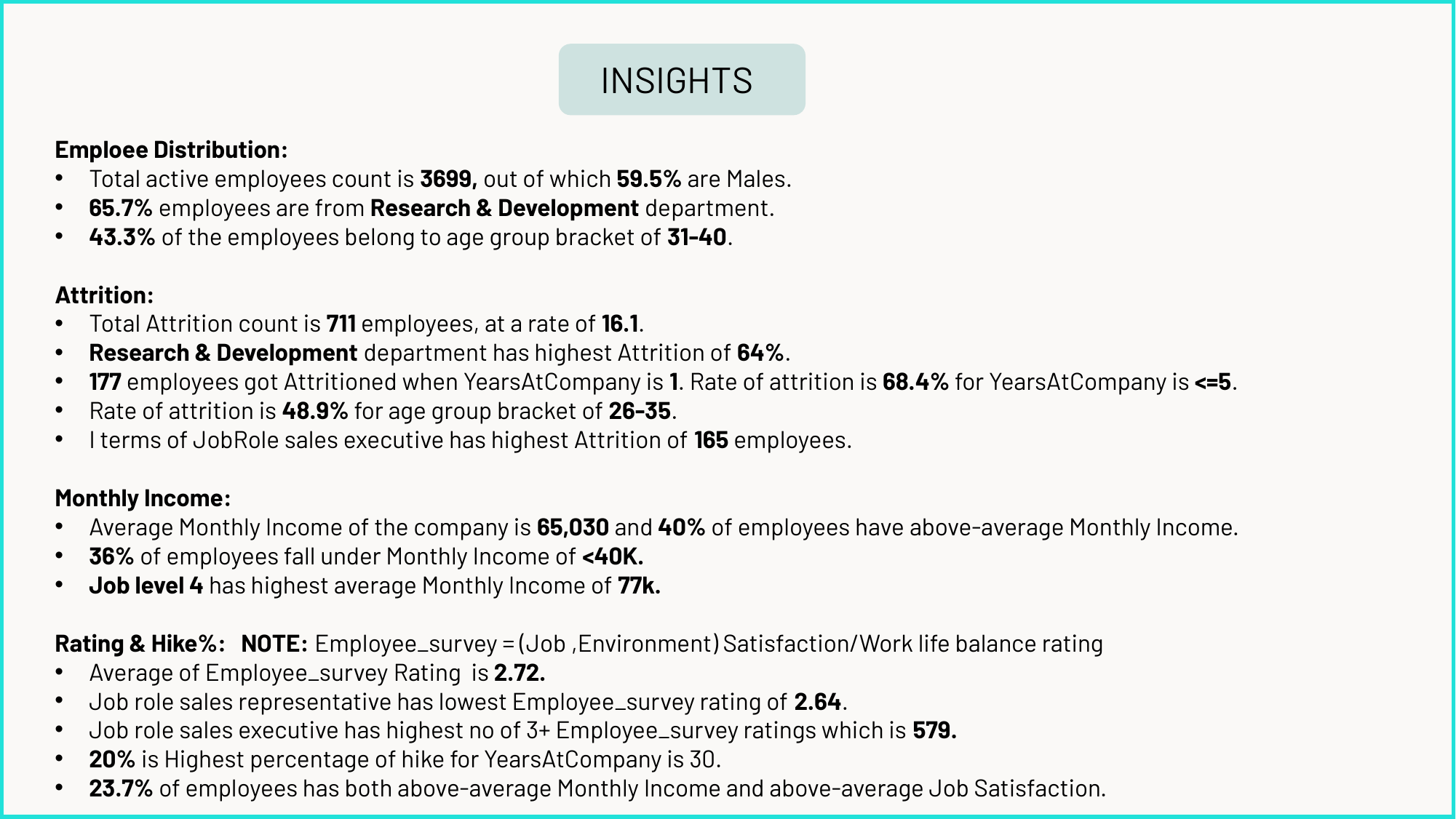

INSIGHTS
Emploee Distribution:
Total active employees count is 3699, out of which 59.5% are Males.
65.7% employees are from Research & Development department.
43.3% of the employees belong to age group bracket of 31-40.

Attrition:
Total Attrition count is 711 employees, at a rate of 16.1.
Research & Development department has highest Attrition of 64%.
177 employees got Attritioned when YearsAtCompany is 1. Rate of attrition is 68.4% for YearsAtCompany is <=5.
Rate of attrition is 48.9% for age group bracket of 26-35.
I terms of JobRole sales executive has highest Attrition of 165 employees.

Monthly Income:
Average Monthly Income of the company is 65,030 and 40% of employees have above-average Monthly Income.
36% of employees fall under Monthly Income of <40K.
Job level 4 has highest average Monthly Income of 77k.

Rating & Hike%:   NOTE: Employee_survey = (Job ,Environment) Satisfaction/Work life balance rating
Average of Employee_survey Rating  is 2.72.
Job role sales representative has lowest Employee_survey rating of 2.64.
Job role sales executive has highest no of 3+ Employee_survey ratings which is 579.
20% is Highest percentage of hike for YearsAtCompany is 30.
23.7% of employees has both above-average Monthly Income and above-average Job Satisfaction.